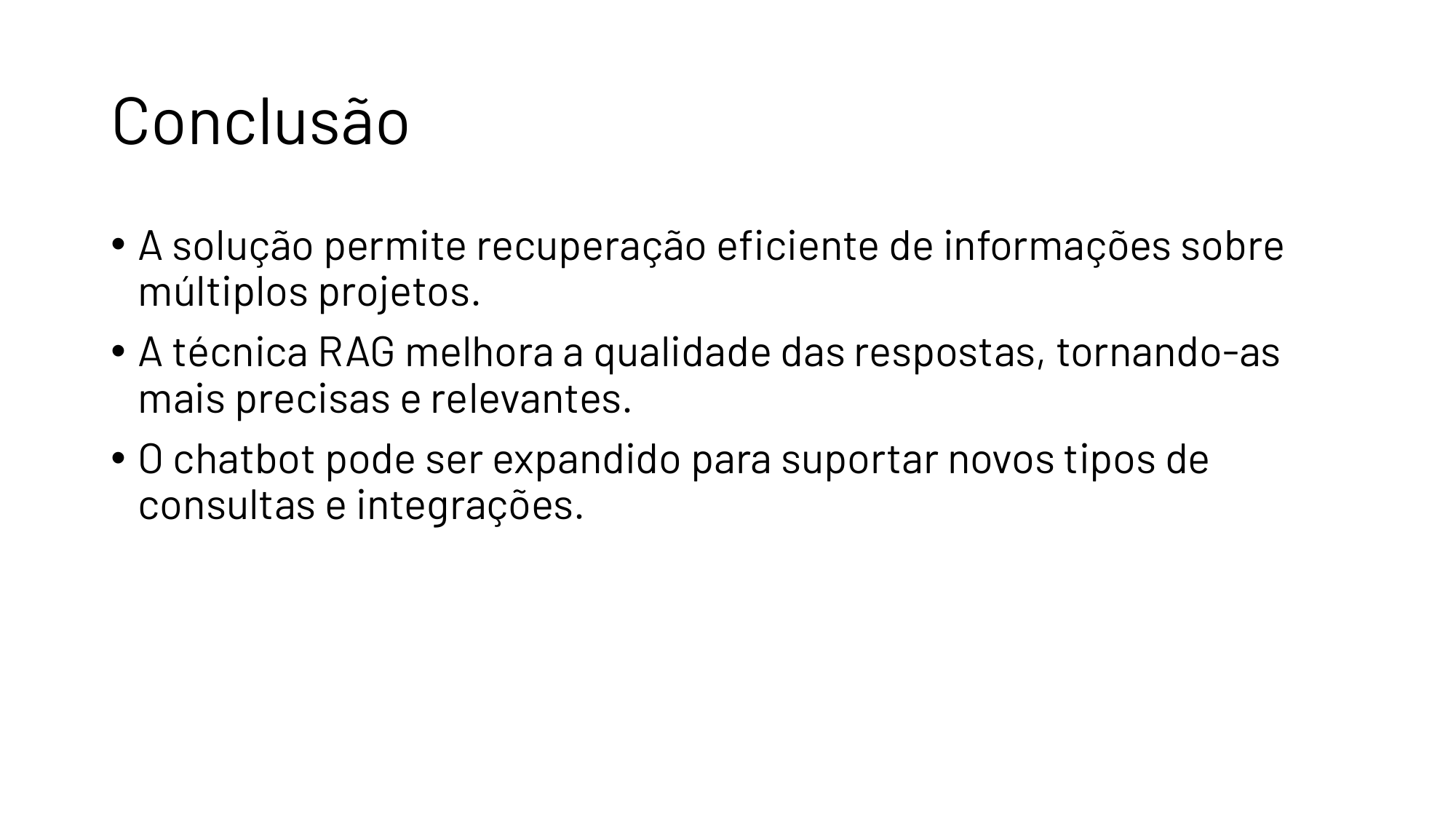

# Conclusão
A solução permite recuperação eficiente de informações sobre múltiplos projetos.
A técnica RAG melhora a qualidade das respostas, tornando-as mais precisas e relevantes.
O chatbot pode ser expandido para suportar novos tipos de consultas e integrações.